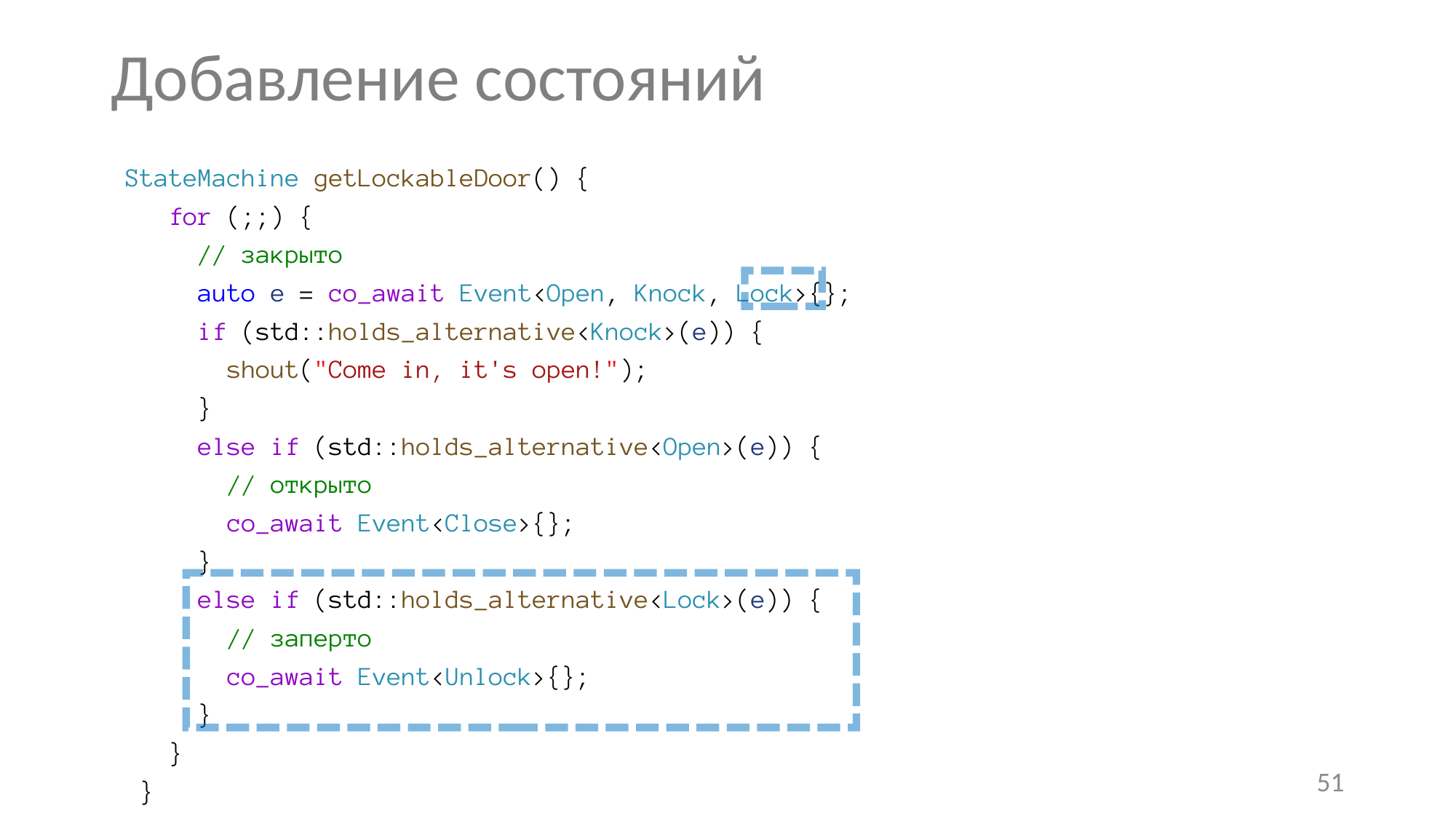

# Добавление состояний
 StateMachine getLockableDoor() {
    for (;;) {
      // закрыто
      auto e = co_await Event<Open, Knock, Lock>{};
      if (std::holds_alternative<Knock>(e)) {
        shout("Come in, it's open!");
      }
      else if (std::holds_alternative<Open>(e)) {
        // открыто
        co_await Event<Close>{};
      }
      else if (std::holds_alternative<Lock>(e)) {
        // заперто
        co_await Event<Unlock>{};
      }
    }
  }

51